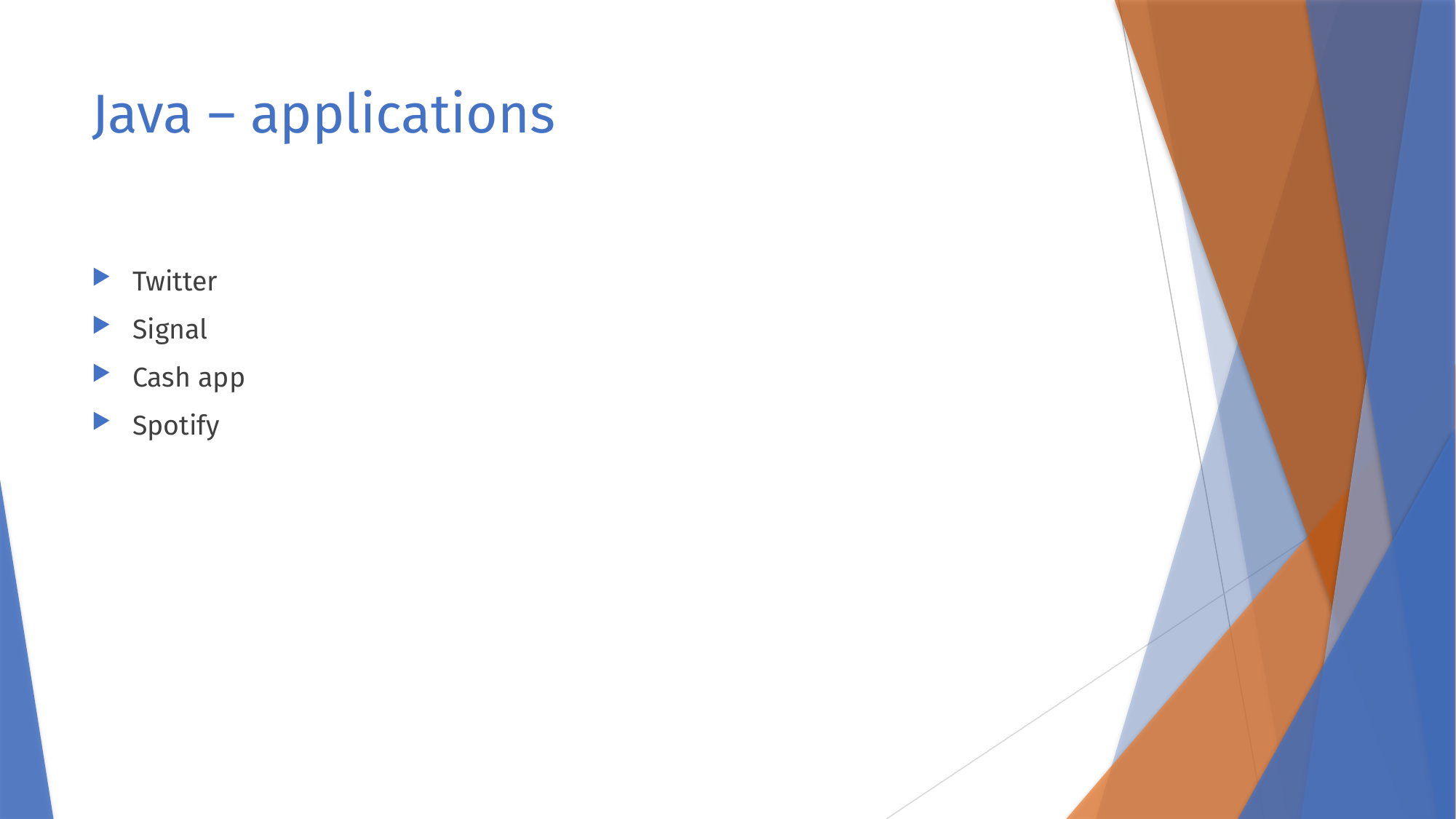

# Java – applications
Twitter
Signal
Cash app
Spotify